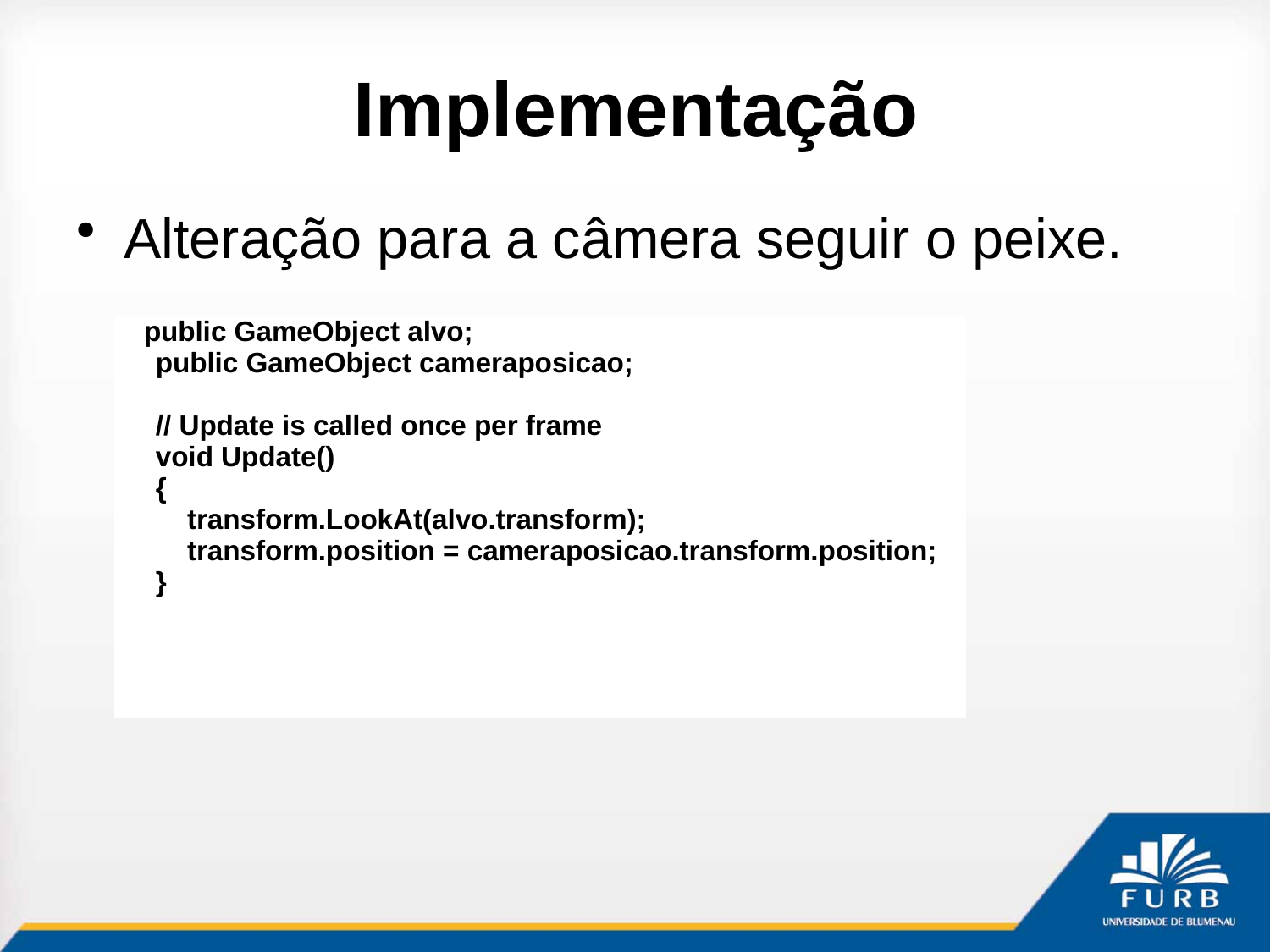

# Implementação
Alteração para a câmera seguir o peixe.

| public GameObject alvo; public GameObject cameraposicao;   // Update is called once per frame void Update() { transform.LookAt(alvo.transform); transform.position = cameraposicao.transform.position; } |
| --- |